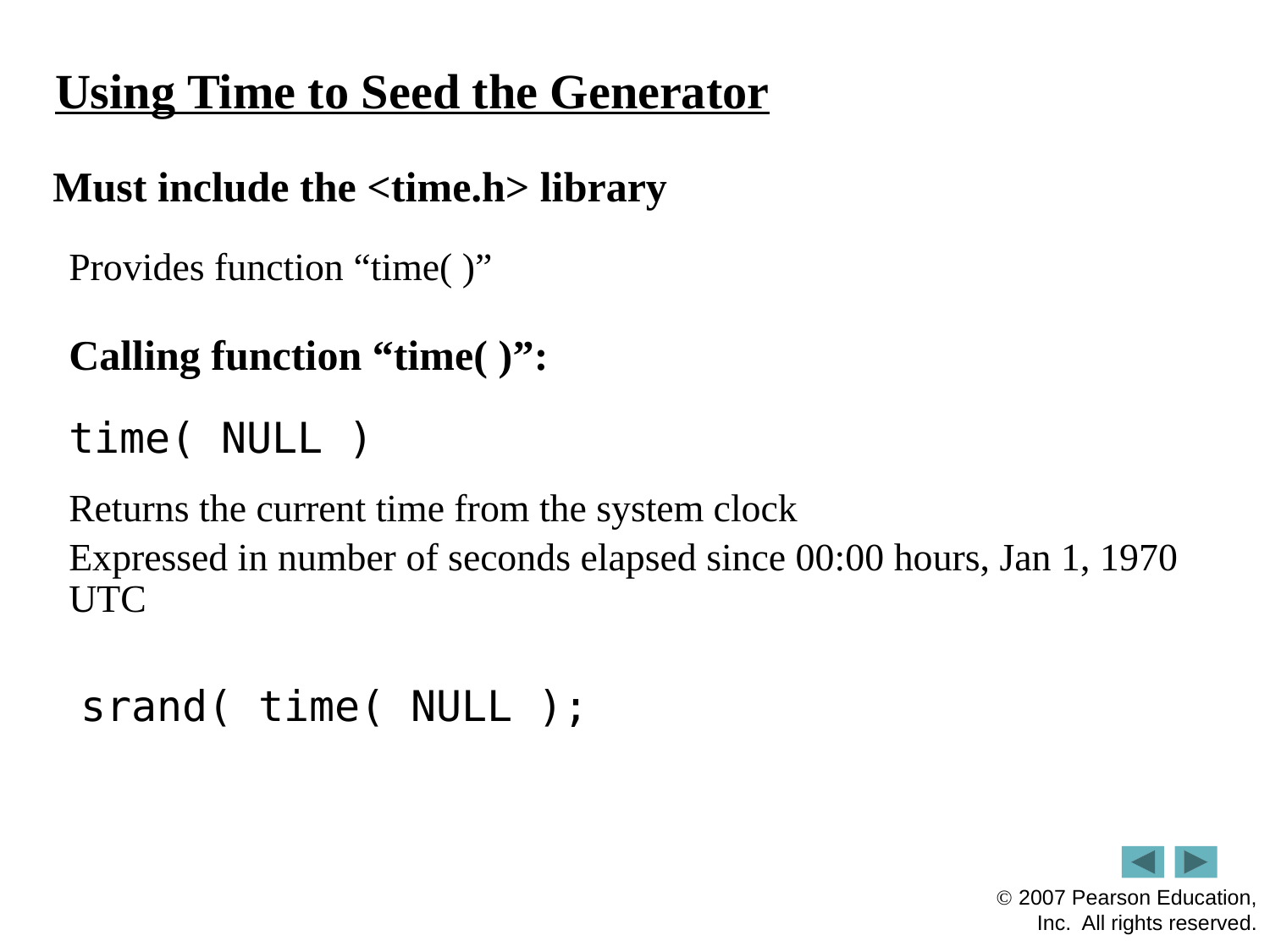

Using Time to Seed the Generator
Must include the <time.h> library
Provides function “time( )”

Calling function “time( )”:
time( NULL )

Returns the current time from the system clock
Expressed in number of seconds elapsed since 00:00 hours, Jan 1, 1970 UTC
srand( time( NULL );